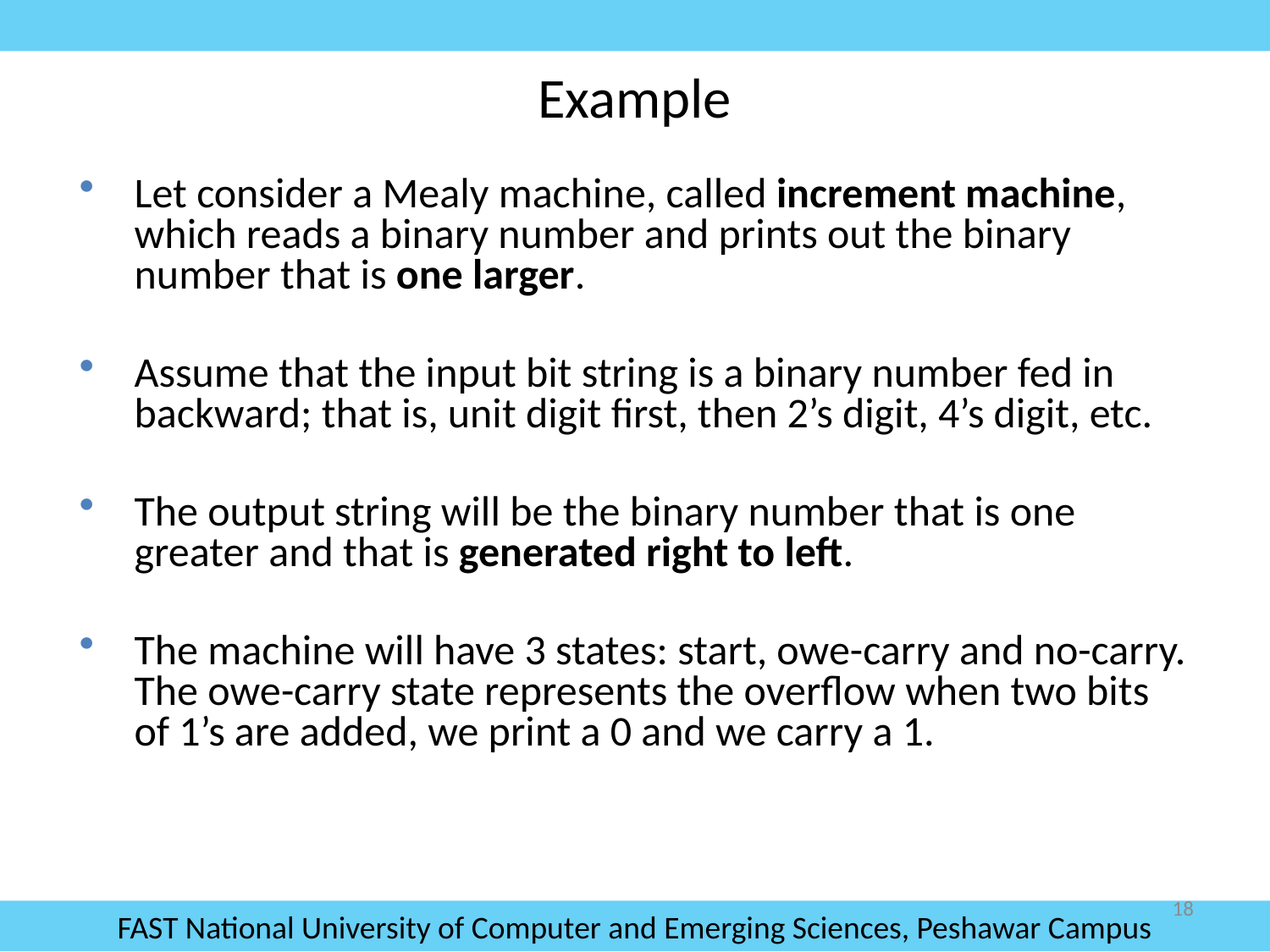

# Example
Let consider a Mealy machine, called increment machine, which reads a binary number and prints out the binary number that is one larger.

Assume that the input bit string is a binary number fed in backward; that is, unit digit first, then 2’s digit, 4’s digit, etc.

The output string will be the binary number that is one greater and that is generated right to left.

The machine will have 3 states: start, owe-carry and no-carry. The owe-carry state represents the overflow when two bits of 1’s are added, we print a 0 and we carry a 1.
18